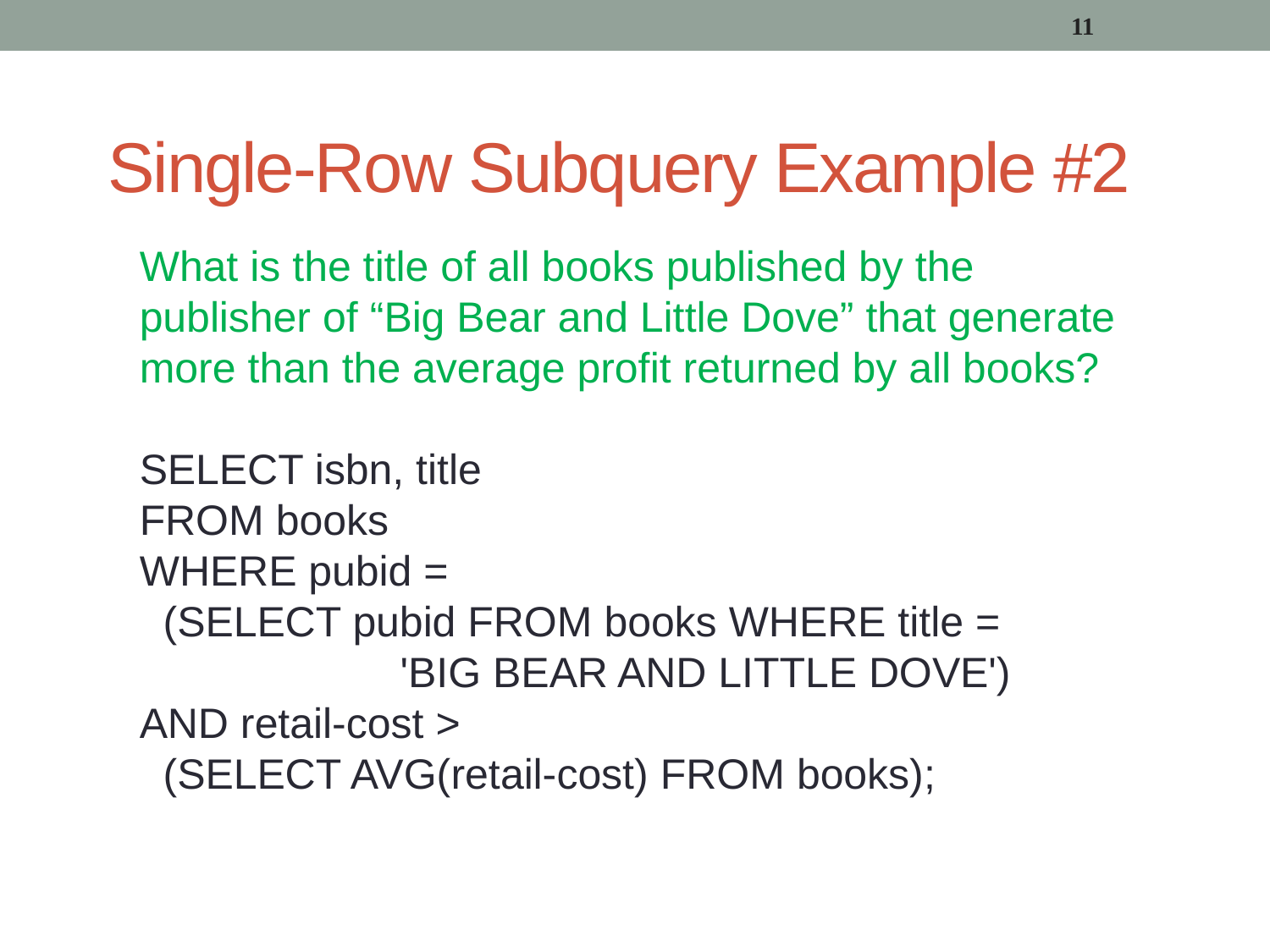

11
# Single-Row Subquery Example #2
What is the title of all books published by the publisher of “Big Bear and Little Dove” that generate more than the average profit returned by all books?

SELECT isbn, title
FROM books
WHERE pubid =
  (SELECT pubid FROM books WHERE title =
                      'BIG BEAR AND LITTLE DOVE')
AND retail-cost >
  (SELECT AVG(retail-cost) FROM books);